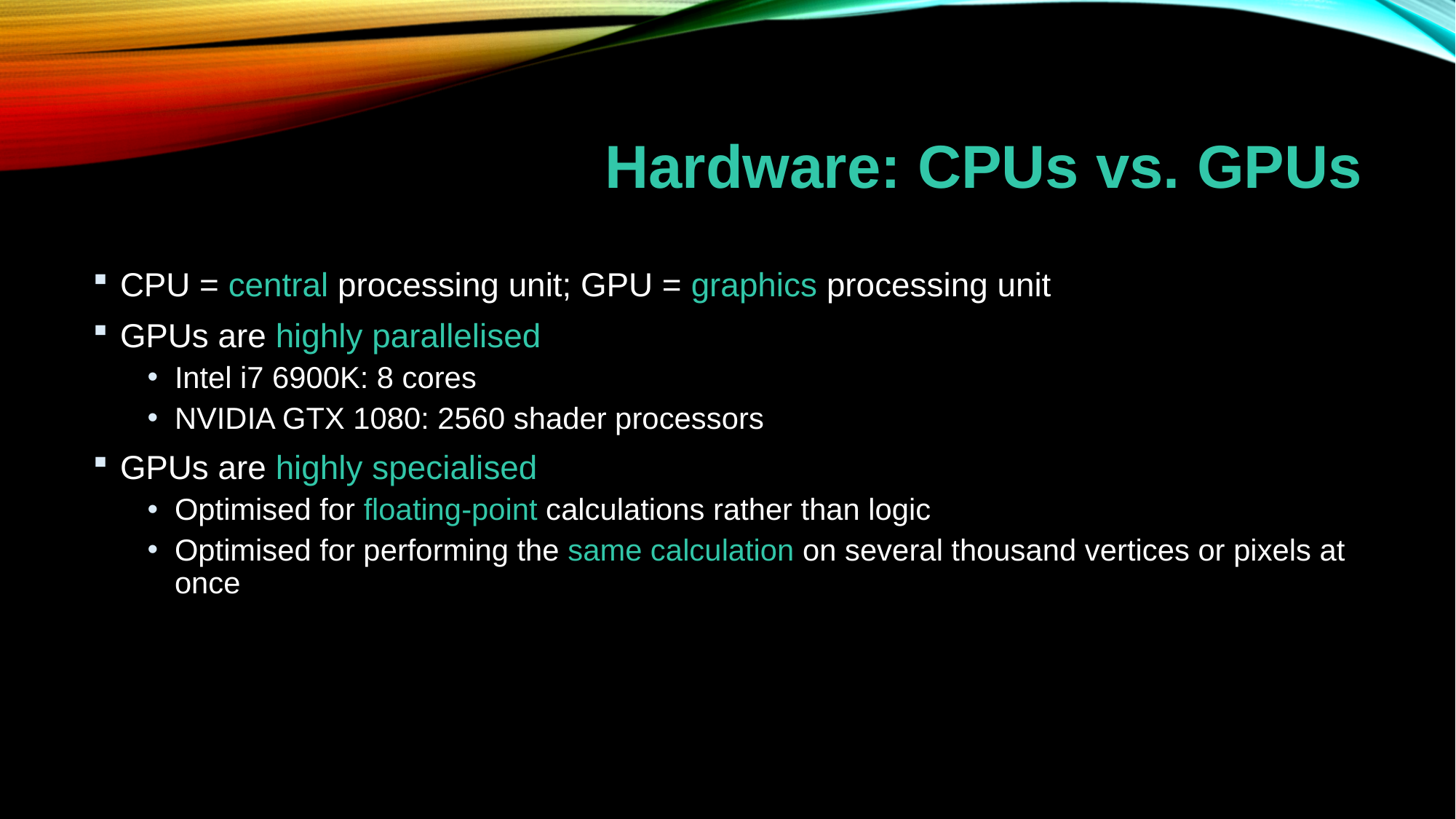

# Hardware: CPUs vs. GPUs
CPU = central processing unit; GPU = graphics processing unit
GPUs are highly parallelised
Intel i7 6900K: 8 cores
NVIDIA GTX 1080: 2560 shader processors
GPUs are highly specialised
Optimised for floating-point calculations rather than logic
Optimised for performing the same calculation on several thousand vertices or pixels at once